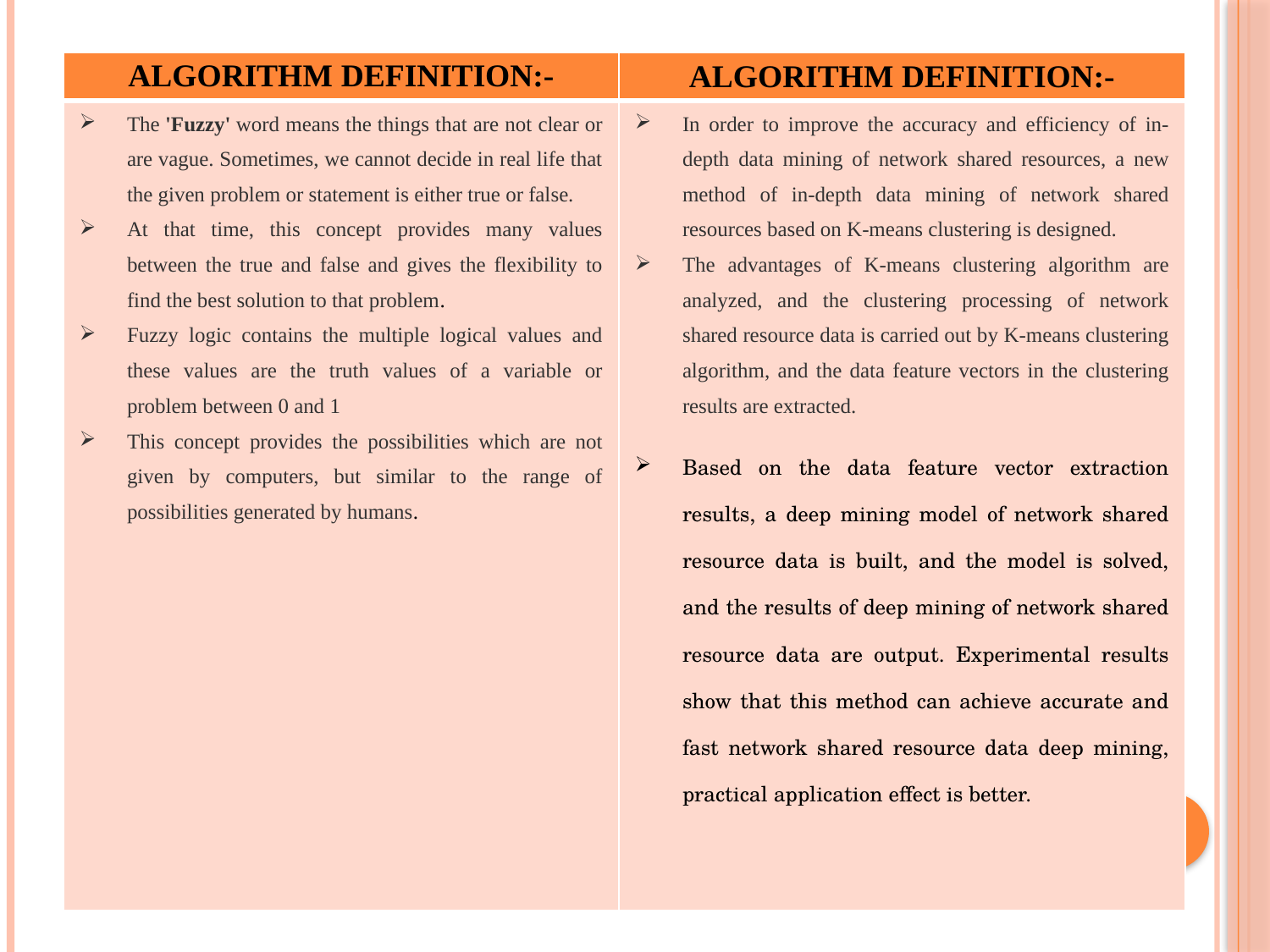

| ALGORITHM DEFINITION:- | ALGORITHM DEFINITION:- |
| --- | --- |
| The 'Fuzzy' word means the things that are not clear or are vague. Sometimes, we cannot decide in real life that the given problem or statement is either true or false. At that time, this concept provides many values between the true and false and gives the flexibility to find the best solution to that problem. Fuzzy logic contains the multiple logical values and these values are the truth values of a variable or problem between 0 and 1 This concept provides the possibilities which are not given by computers, but similar to the range of possibilities generated by humans. | In order to improve the accuracy and efficiency of in-depth data mining of network shared resources, a new method of in-depth data mining of network shared resources based on K-means clustering is designed. The advantages of K-means clustering algorithm are analyzed, and the clustering processing of network shared resource data is carried out by K-means clustering algorithm, and the data feature vectors in the clustering results are extracted. Based on the data feature vector extraction results, a deep mining model of network shared resource data is built, and the model is solved, and the results of deep mining of network shared resource data are output. Experimental results show that this method can achieve accurate and fast network shared resource data deep mining, practical application effect is better. |